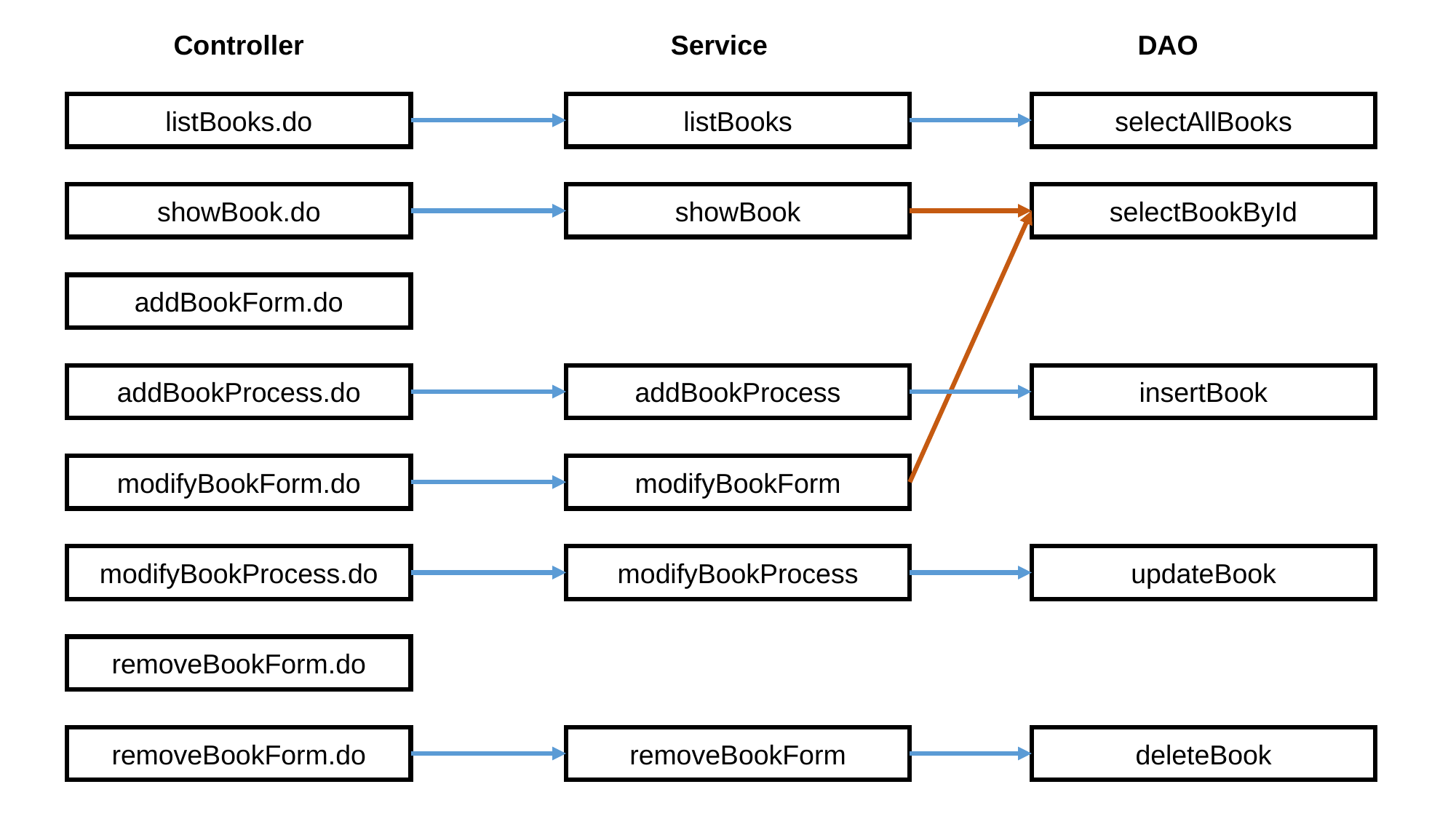

Controller
Service
DAO
listBooks.do
listBooks
selectAllBooks
showBook.do
showBook
selectBookById
addBookForm.do
addBookProcess.do
addBookProcess
insertBook
modifyBookForm.do
modifyBookForm
modifyBookProcess.do
modifyBookProcess
updateBook
removeBookForm.do
removeBookForm.do
removeBookForm
deleteBook